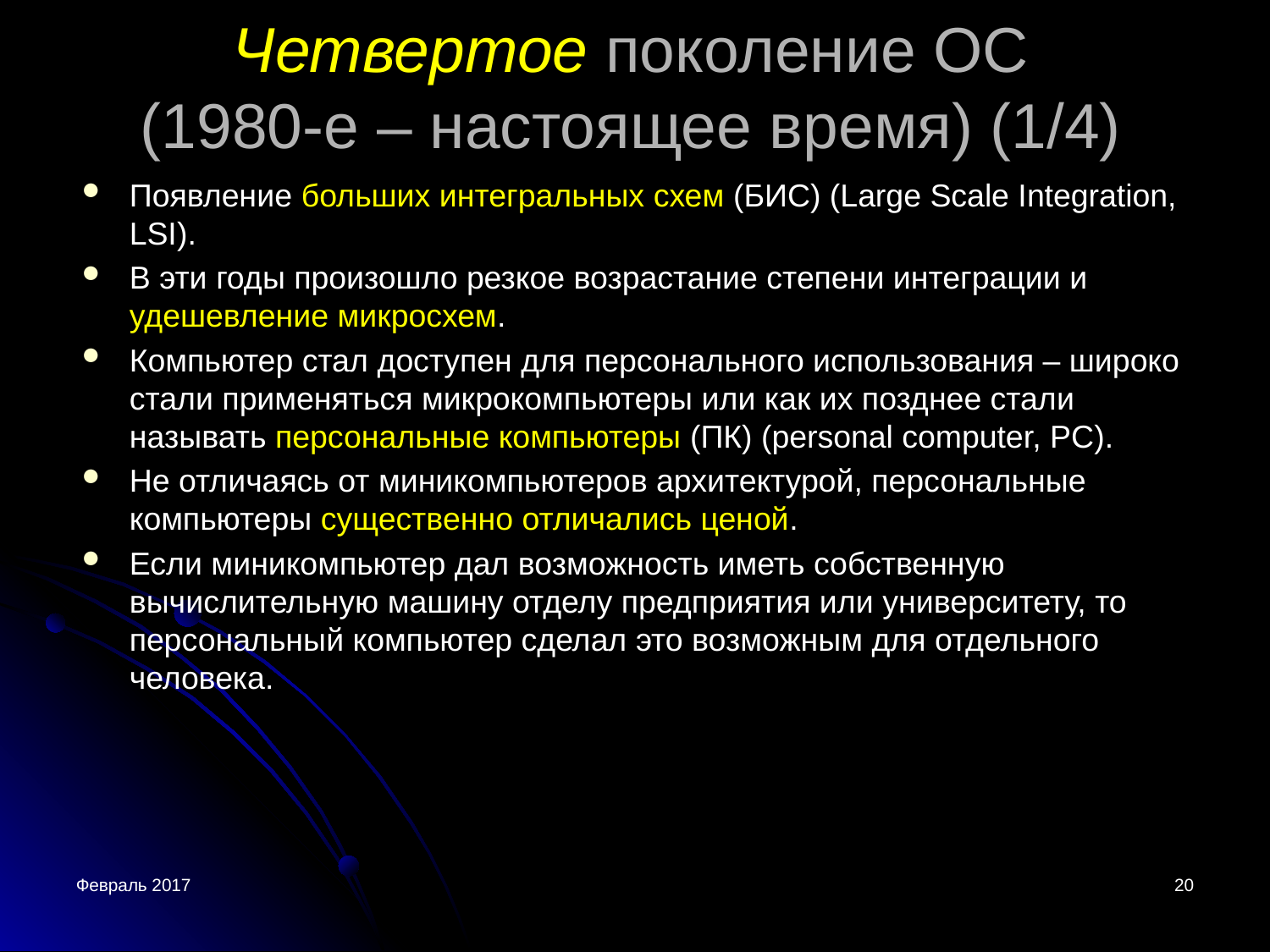

Четвертое поколение ОС
(1980-е – настоящее время) (1/4)
Появление больших интегральных схем (БИС) (Large Scale Integration, LSI).
В эти годы произошло резкое возрастание степени интеграции и удешевление микросхем.
Компьютер стал доступен для персонального использования – широко стали применяться микрокомпьютеры или как их позднее стали называть персональные компьютеры (ПК) (personal computer, PC).
Не отличаясь от миникомпьютеров архитектурой, персональные компьютеры существенно отличались ценой.
Если миникомпьютер дал возможность иметь собственную вычислительную машину отделу предприятия или университету, то персональный компьютер сделал это возможным для отдельного человека.

Февраль 2017
20